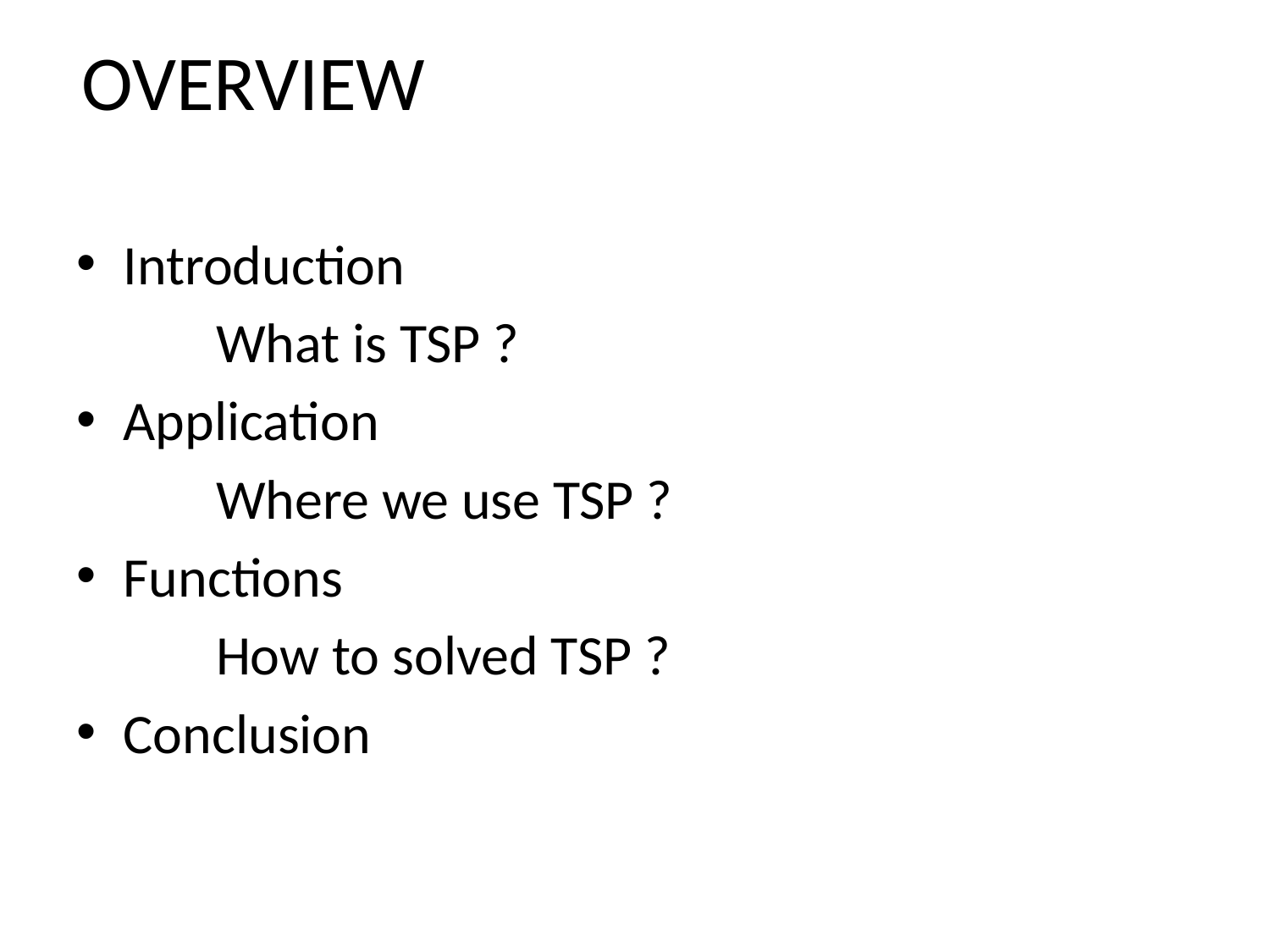

# OVERVIEW
Introduction
           What is TSP ?
Application
           Where we use TSP ?
Functions
           How to solved TSP ?
Conclusion